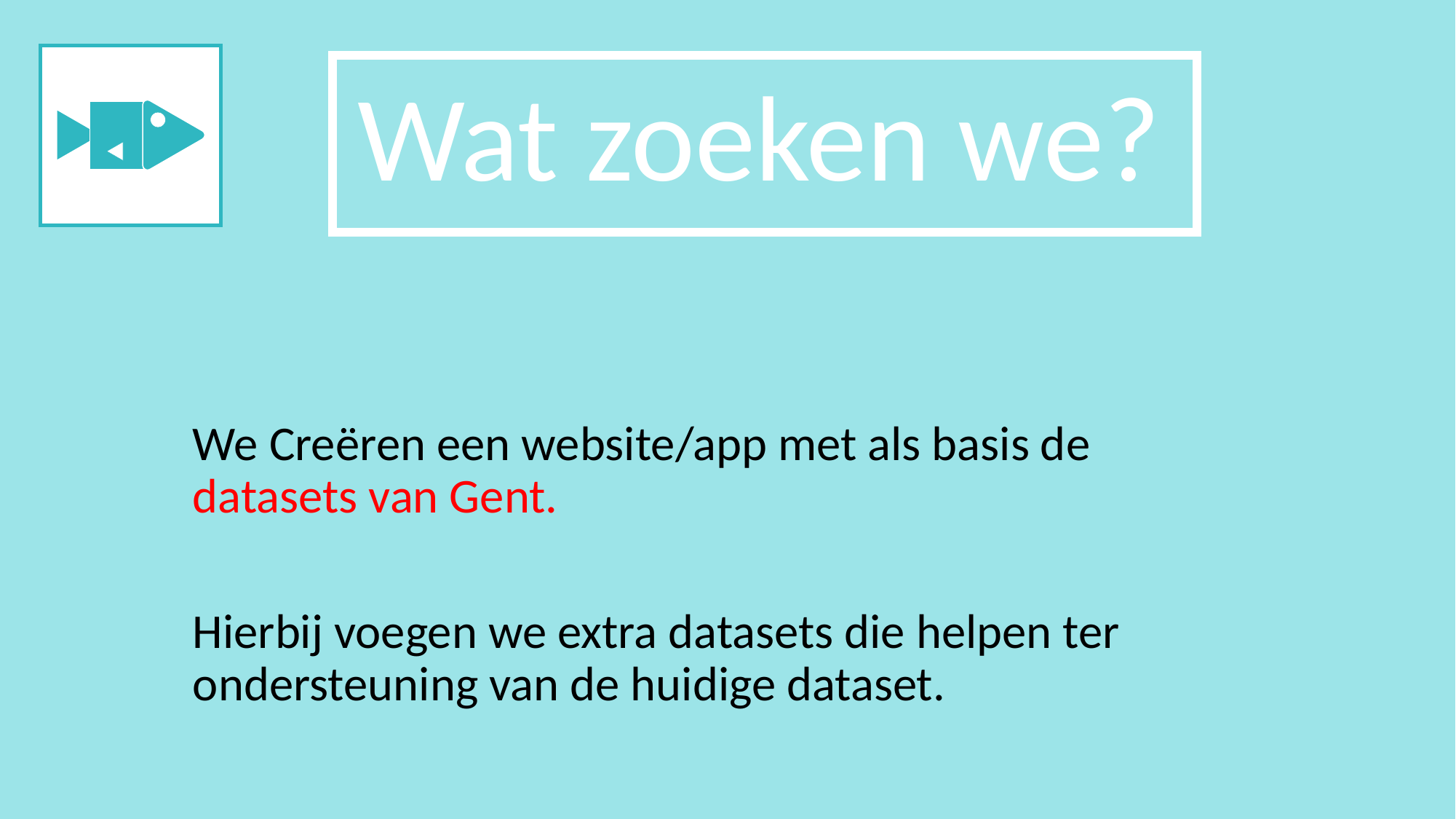

Wat zoeken we?
We Creëren een website/app met als basis de datasets van Gent.

Hierbij voegen we extra datasets die helpen ter ondersteuning van de huidige dataset.